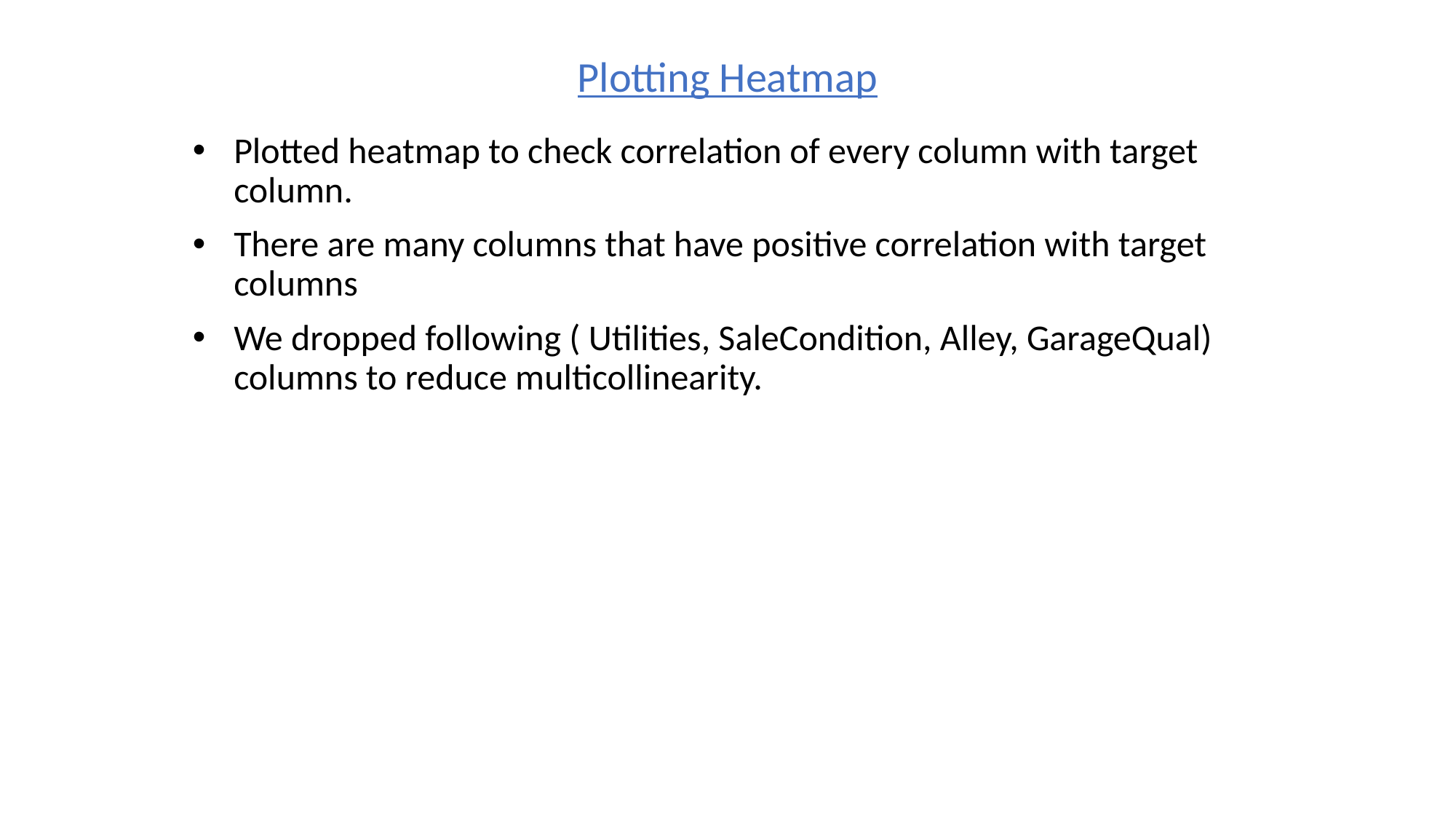

# Plotting Heatmap
Plotted heatmap to check correlation of every column with target column.
There are many columns that have positive correlation with target columns
We dropped following ( Utilities, SaleCondition, Alley, GarageQual) columns to reduce multicollinearity.